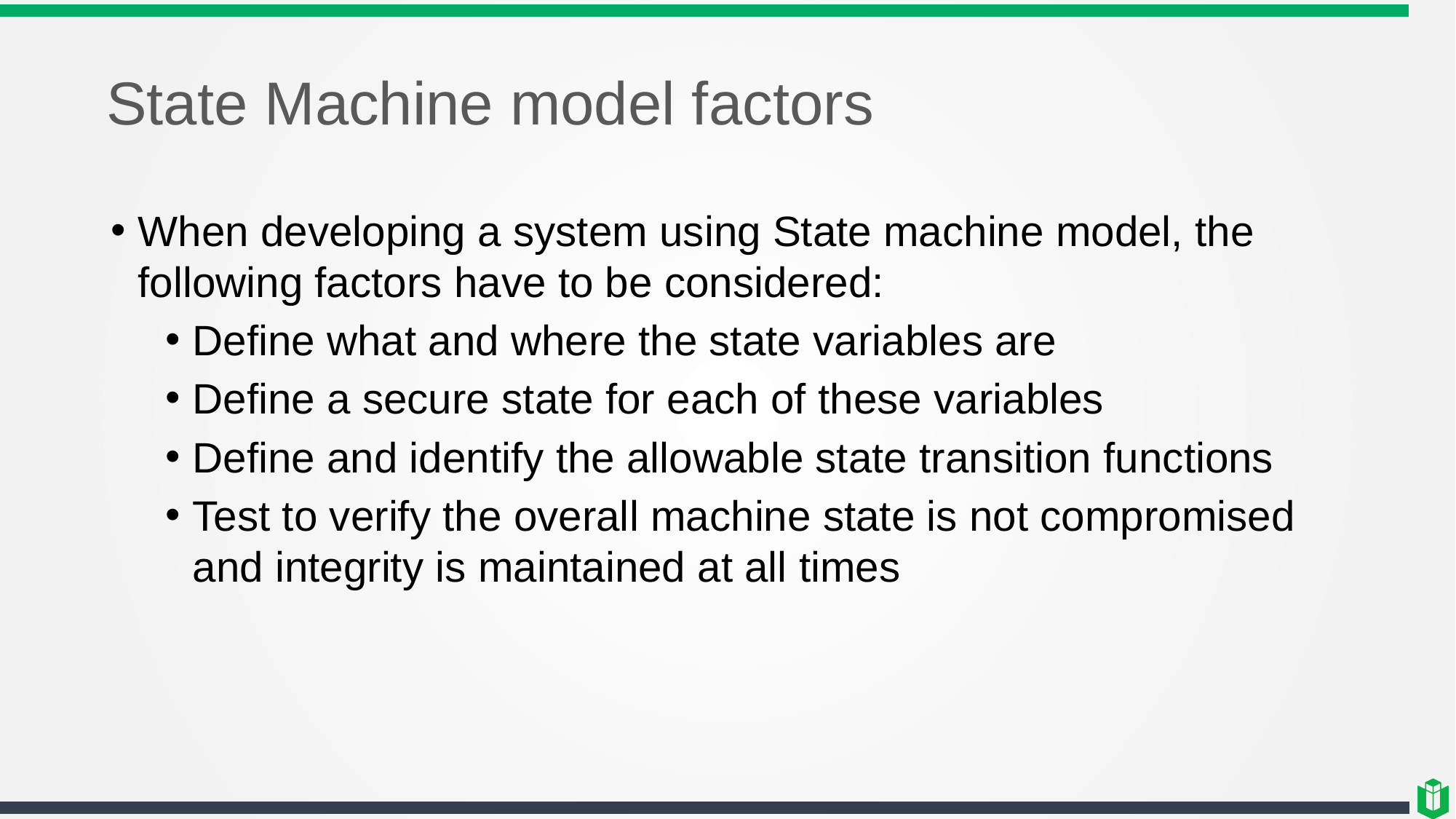

# State Machine model factors
When developing a system using State machine model, the following factors have to be considered:
Define what and where the state variables are
Define a secure state for each of these variables
Define and identify the allowable state transition functions
Test to verify the overall machine state is not compromised and integrity is maintained at all times